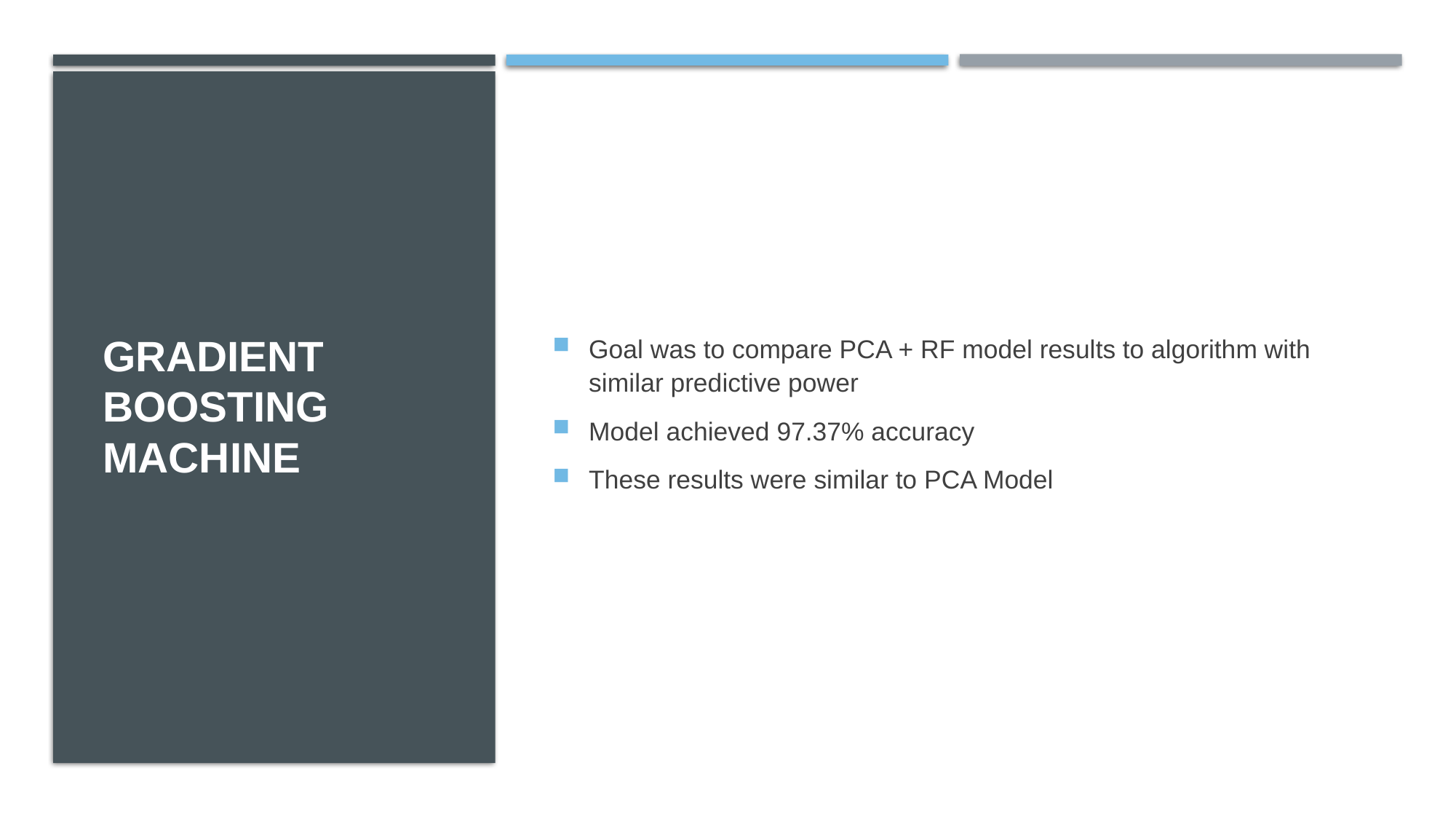

# Gradient Boosting Machine
Goal was to compare PCA + RF model results to algorithm with similar predictive power
Model achieved 97.37% accuracy
These results were similar to PCA Model